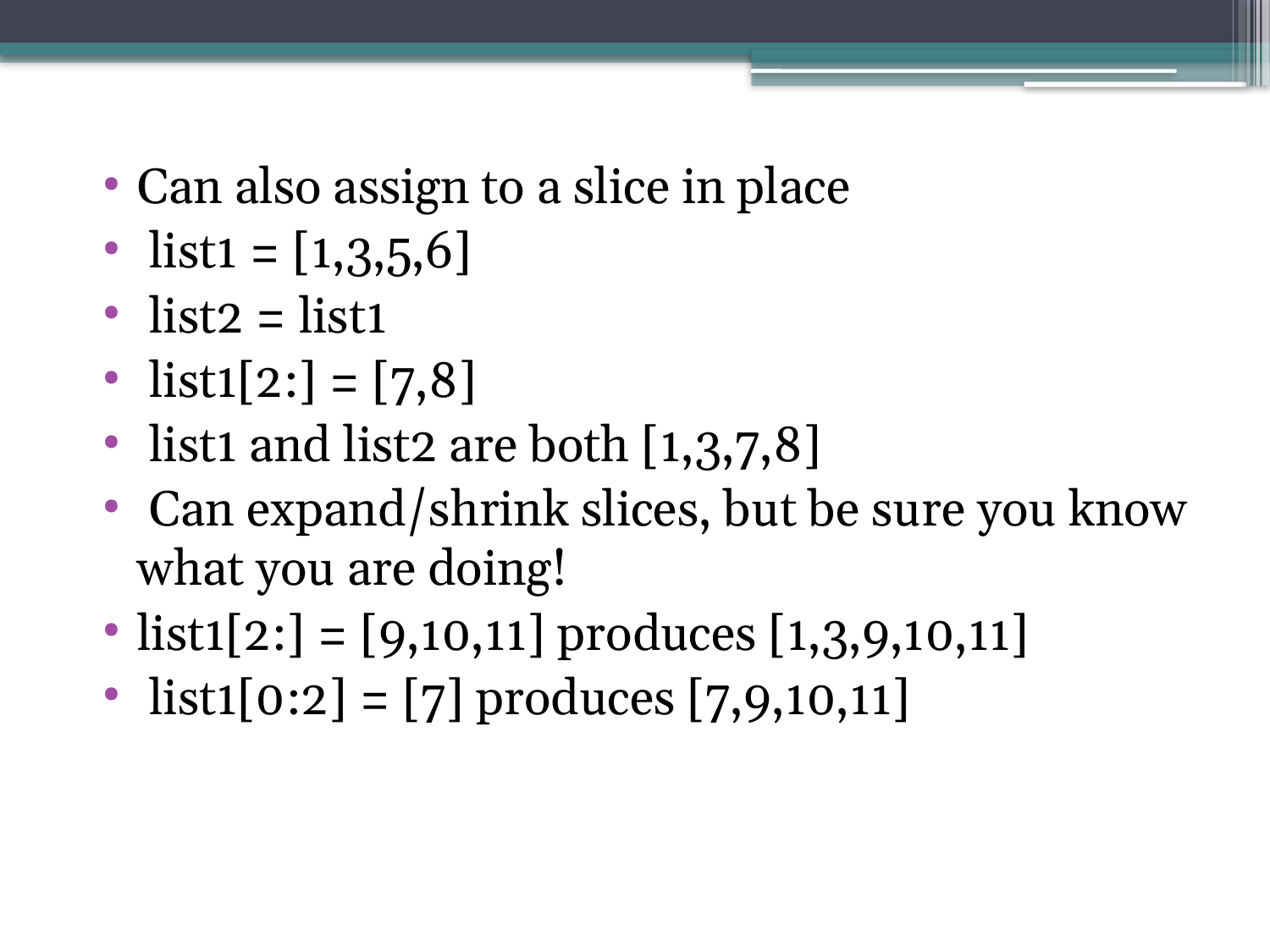

Can also assign to a slice in place
 list1 = [1,3,5,6]
 list2 = list1
 list1[2:] = [7,8]
 list1 and list2 are both [1,3,7,8]
 Can expand/shrink slices, but be sure you know what you are doing!
list1[2:] = [9,10,11] produces [1,3,9,10,11]
 list1[0:2] = [7] produces [7,9,10,11]